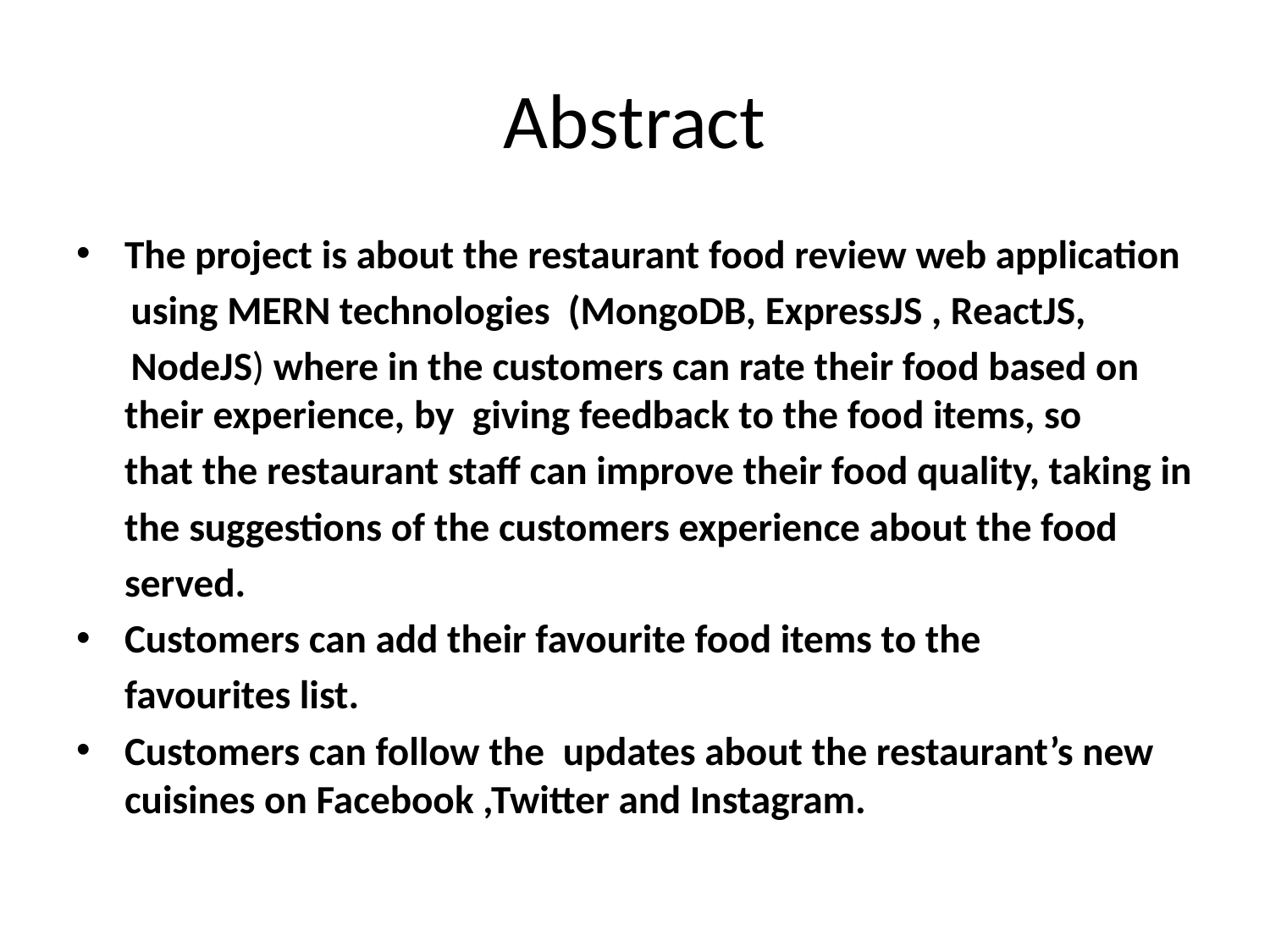

# Abstract
The project is about the restaurant food review web application
      using MERN technologies  (MongoDB, ExpressJS , ReactJS,
      NodeJS) where in the customers can rate their food based on    their experience, by  giving feedback to the food items, so
	that the restaurant staff can improve their food quality, taking in
	the suggestions of the customers experience about the food
	served.
Customers can add their favourite food items to the
	favourites list.
Customers can follow the  updates about the restaurant’s new cuisines on Facebook ,Twitter and Instagram.